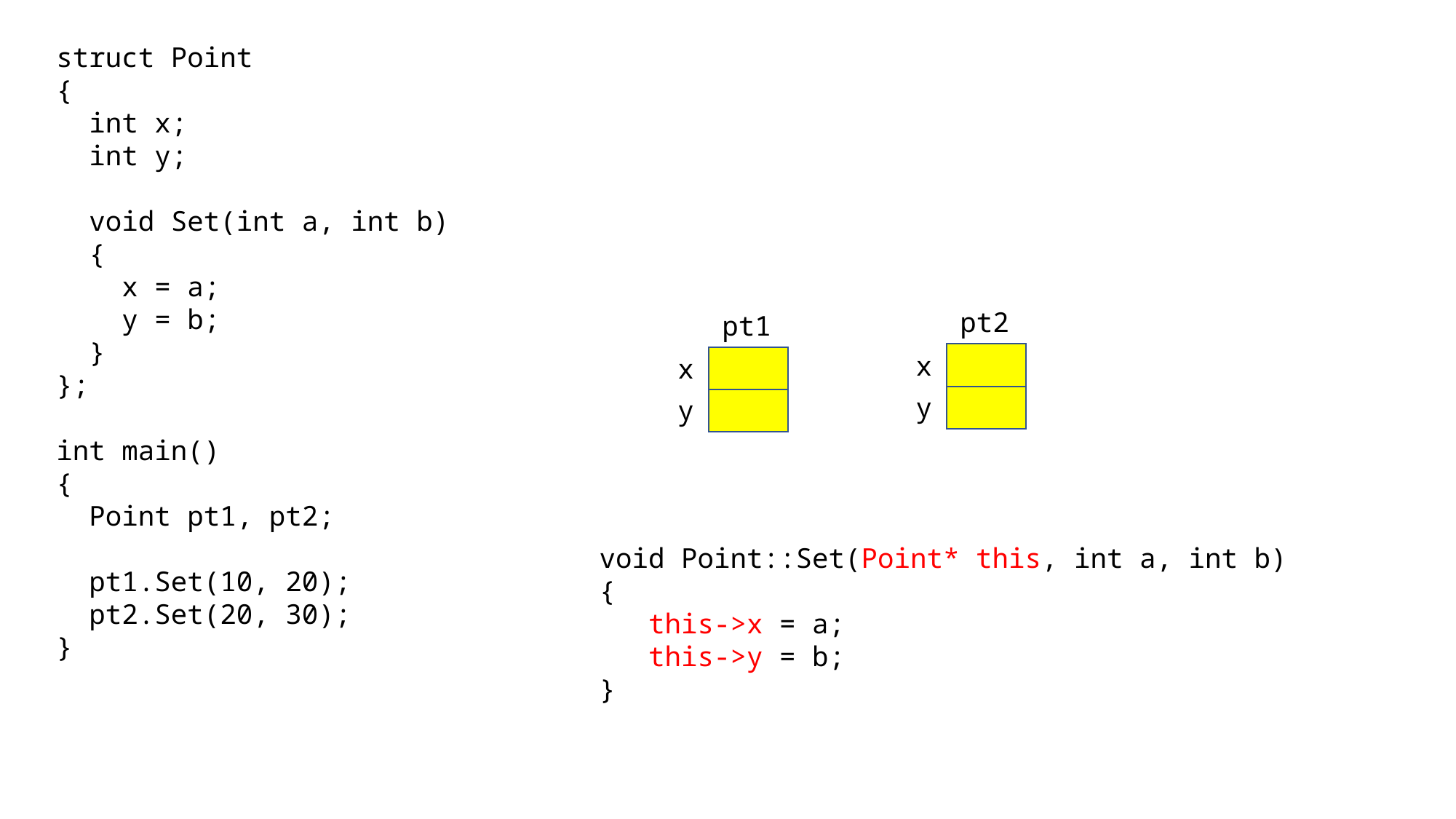

struct Point
{
  int x;
  int y;

  void Set(int a, int b)
  {
    x = a;
    y = b;
  }
};

int main()
{
  Point pt1, pt2;

  pt1.Set(10, 20);
  pt2.Set(20, 30);
}
pt2
pt1
x

x

y

y

 void Point::Set(Point* this, int a, int b)
 {
    this->x = a;
    this->y = b;
 }